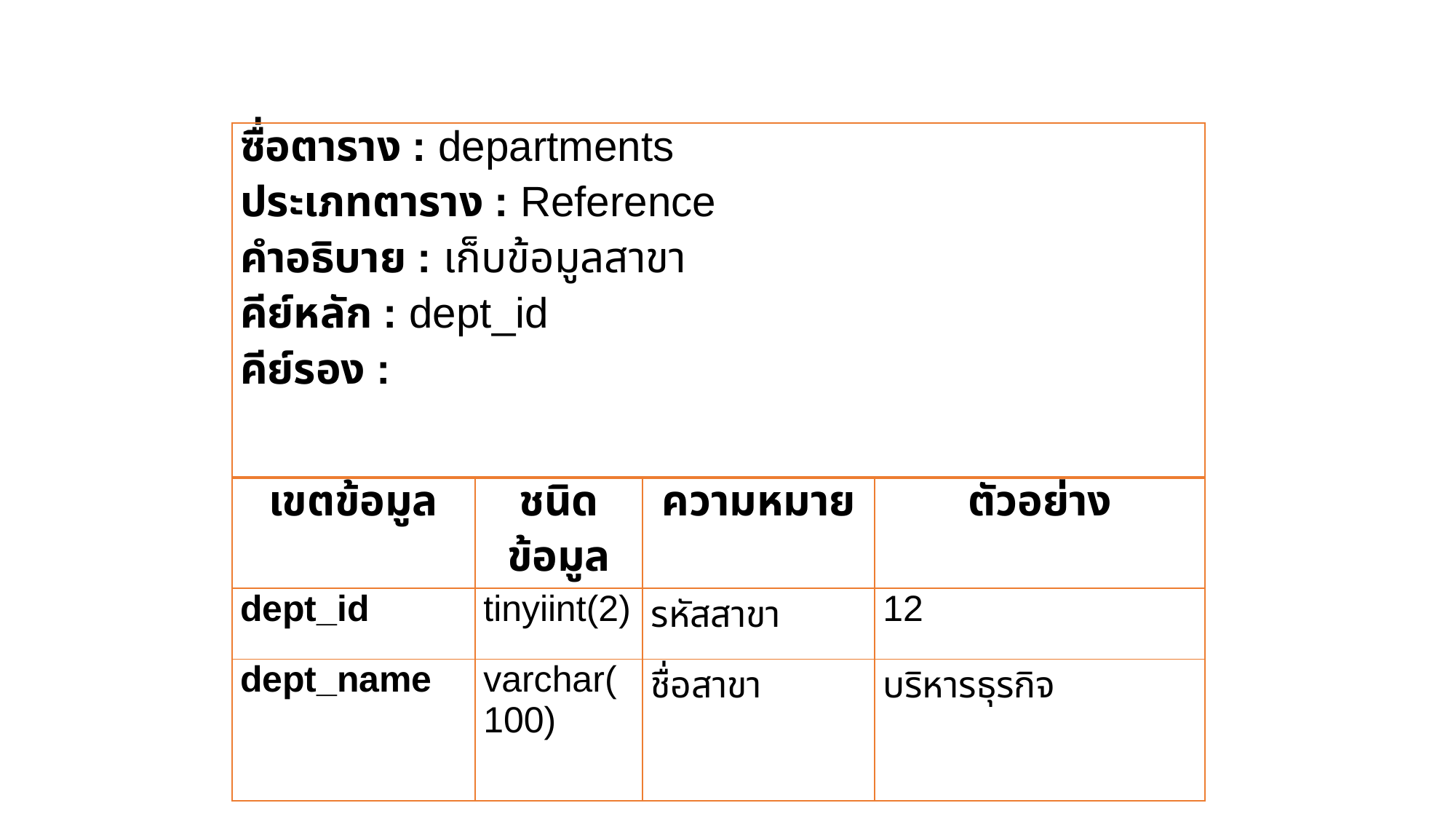

| ซื่อตาราง : departments ประเภทตาราง : Reference คำอธิบาย : เก็บข้อมูลสาขา คีย์หลัก : dept\_id คีย์รอง : |  |  |  |
| --- | --- | --- | --- |
| เขตข้อมูล | ชนิดข้อมูล | ความหมาย | ตัวอย่าง |
| dept\_id | tinyiint(2) | รหัสสาขา | 12 |
| dept\_name | varchar(100) | ชื่อสาขา | บริหารธุรกิจ |